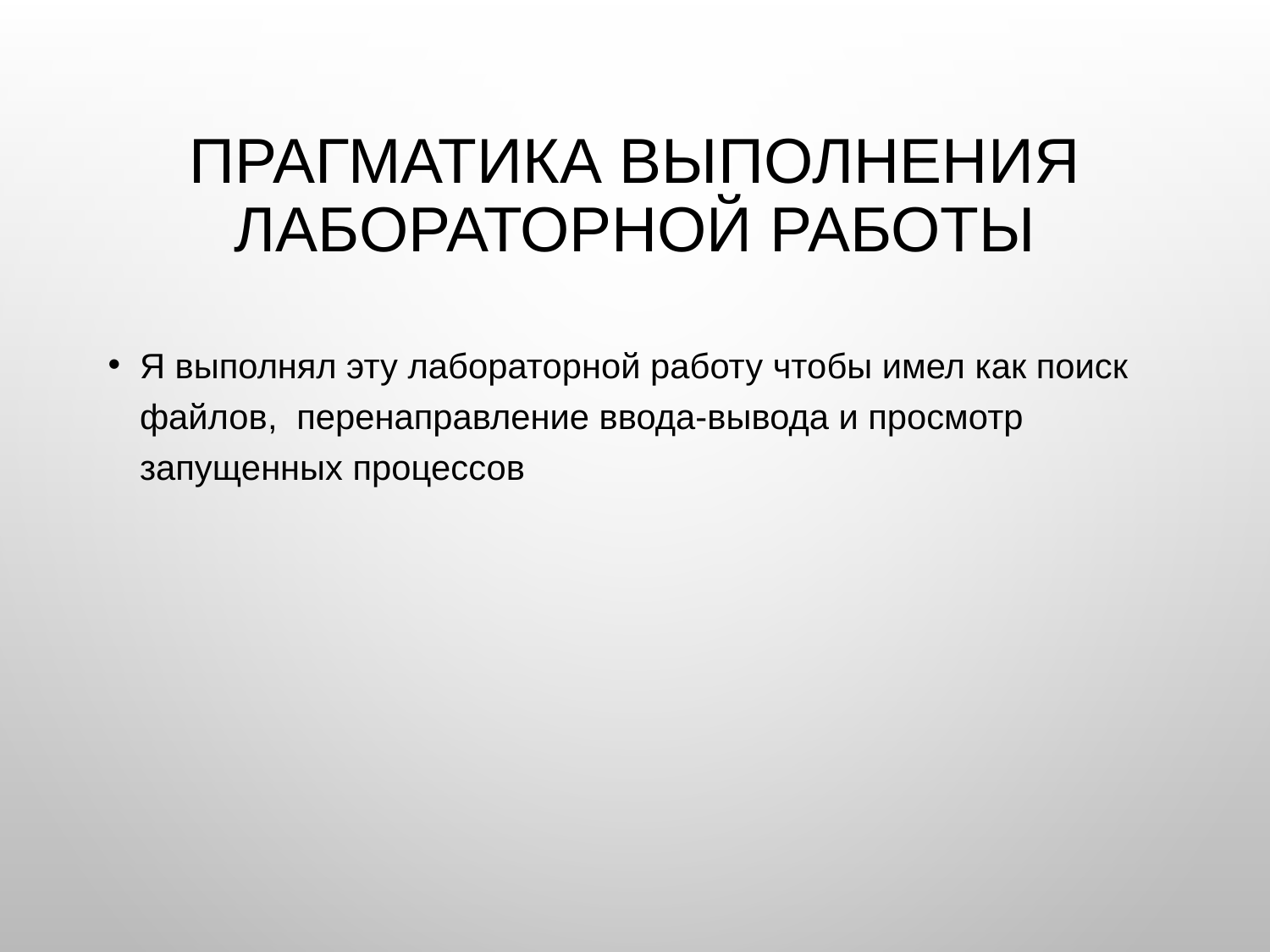

# Прагматика выполнения лабораторной работы
Я выполнял эту лабораторной работу чтобы имел как поиск файлов,  перенаправление ввода-вывода и просмотр запущенных процессов